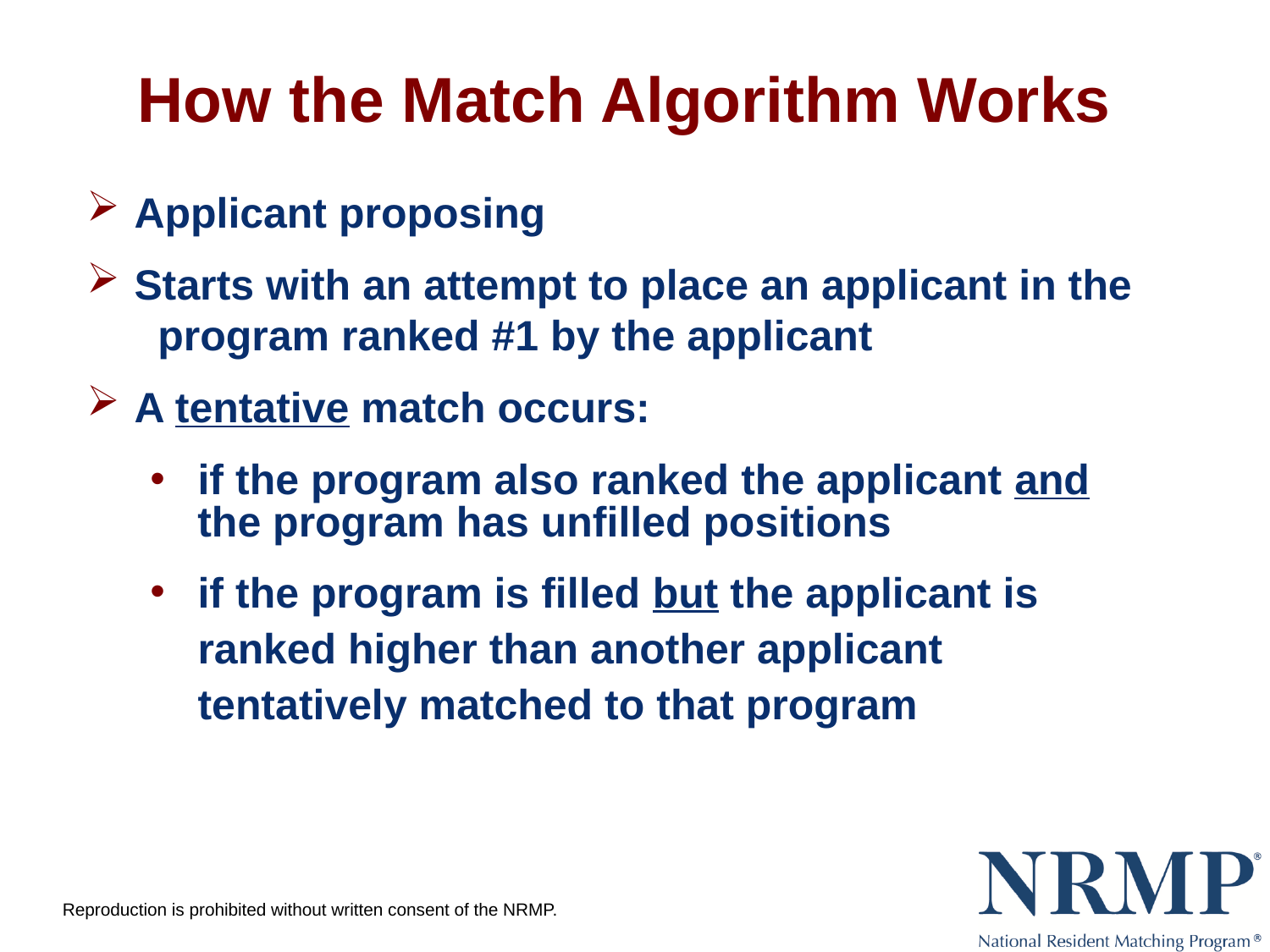

How the Match Algorithm Works
Applicant proposing
Starts with an attempt to place an applicant in the     program ranked #1 by the applicant
A tentative match occurs:
if the program also ranked the applicant and
    the program has unfilled positions
if the program is filled but the applicant is ranked higher than another applicant tentatively matched to that program